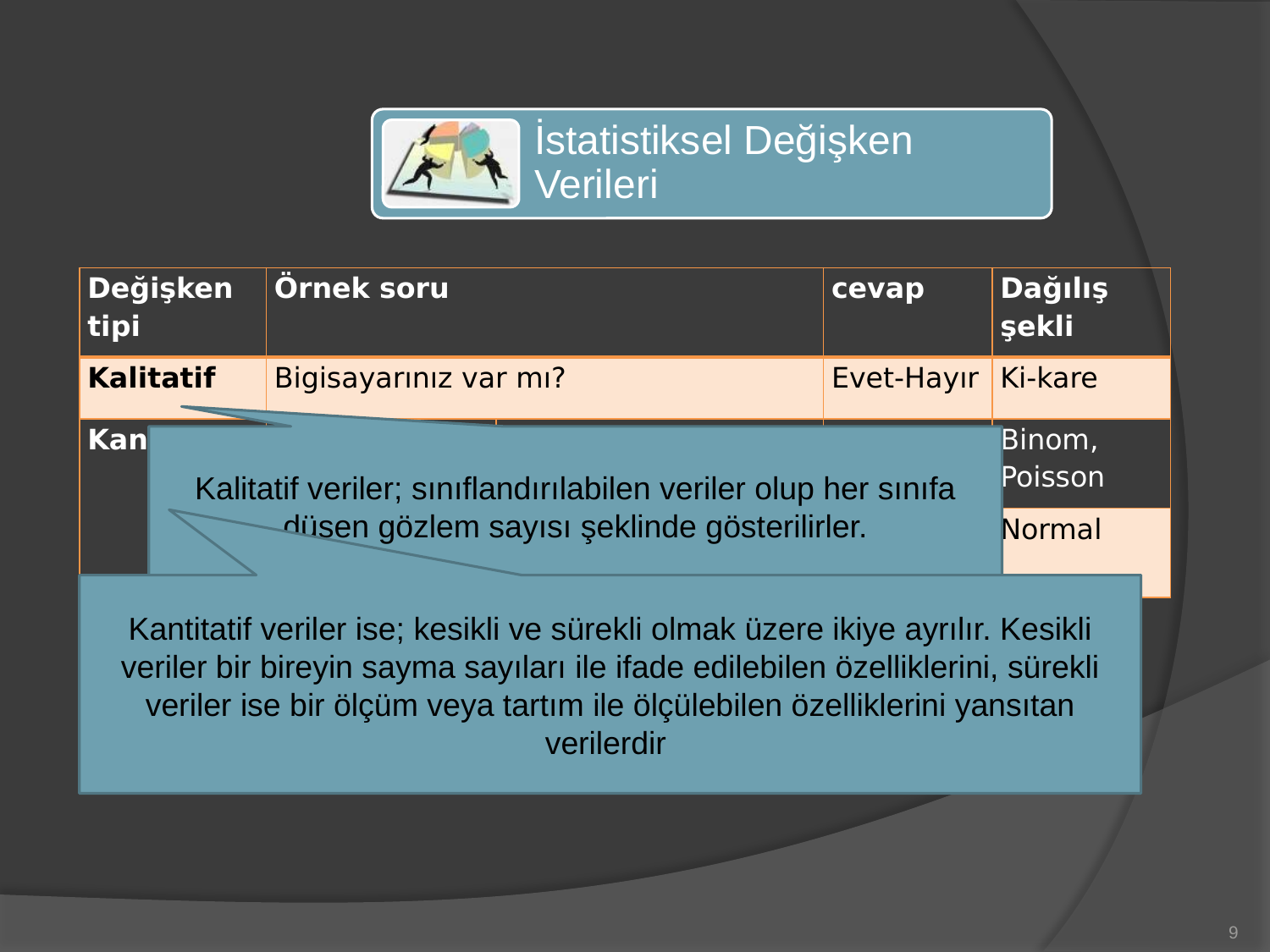

İstatistiksel Değişken Verileri
| Değişken tipi | Örnek soru |  | cevap | Dağılış şekli |
| --- | --- | --- | --- | --- |
| Kalitatif | Bigisayarınız var mı? |  | Evet-Hayır | Ki-kare |
| Kantitatif | Kesikli | Kaç öğrenci? | ….adet | Binom, Poisson |
|  | Sürekli | Öğrencilerin ağırlıkları ne kadar? | ….kg | Normal |
Kalitatif veriler; sınıflandırılabilen veriler olup her sınıfa düşen gözlem sayısı şeklinde gösterilirler.
Kantitatif veriler ise; kesikli ve sürekli olmak üzere ikiye ayrılır. Kesikli veriler bir bireyin sayma sayıları ile ifade edilebilen özelliklerini, sürekli veriler ise bir ölçüm veya tartım ile ölçülebilen özelliklerini yansıtan verilerdir
9